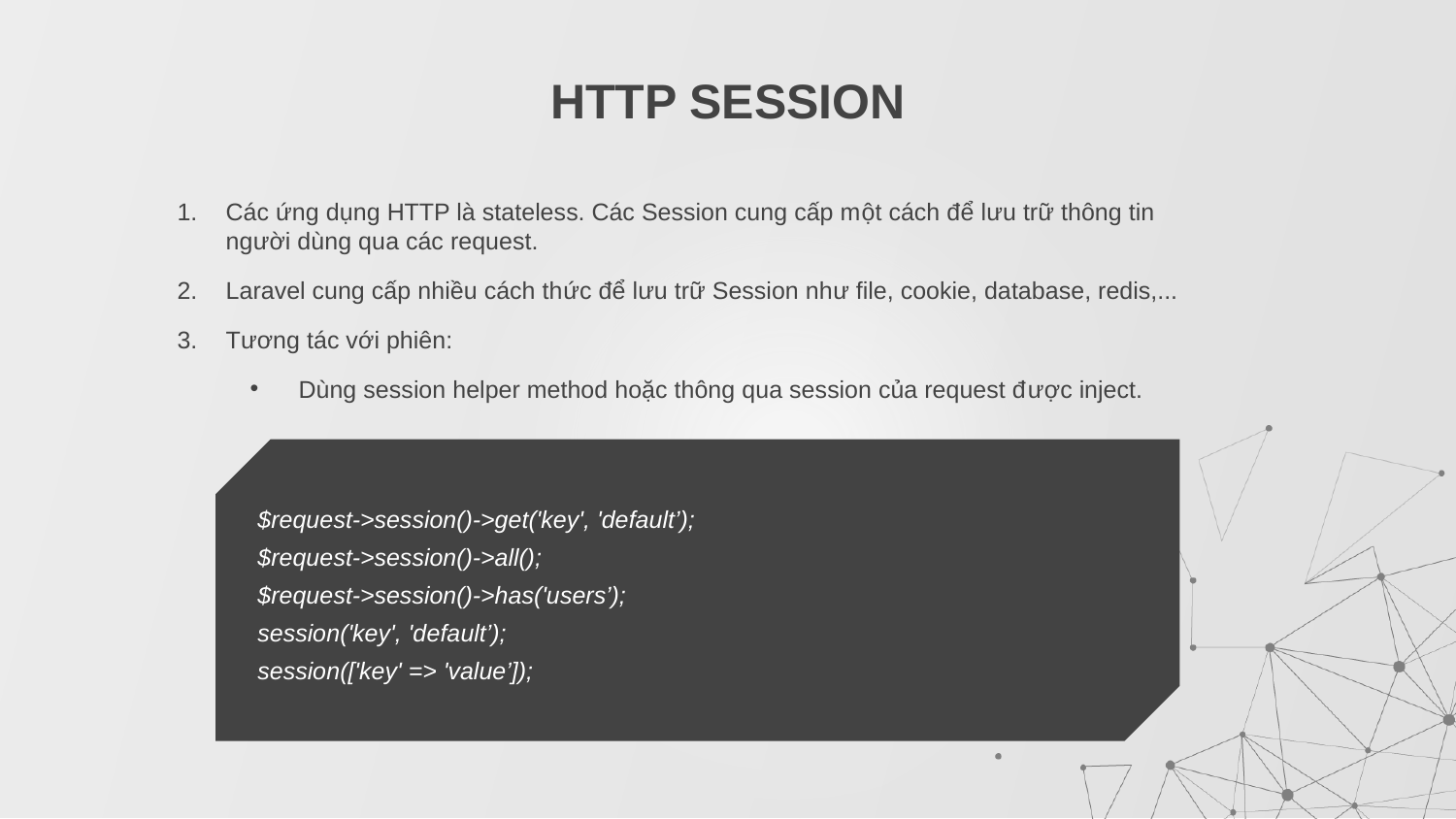

# HTTP SESSION
Các ứng dụng HTTP là stateless. Các Session cung cấp một cách để lưu trữ thông tin người dùng qua các request.
Laravel cung cấp nhiều cách thức để lưu trữ Session như file, cookie, database, redis,...
Tương tác với phiên:
Dùng session helper method hoặc thông qua session của request được inject.
$request->session()->get('key', 'default’);
$request->session()->all();
$request->session()->has('users’);
session('key', 'default’);
session(['key' => 'value’]);